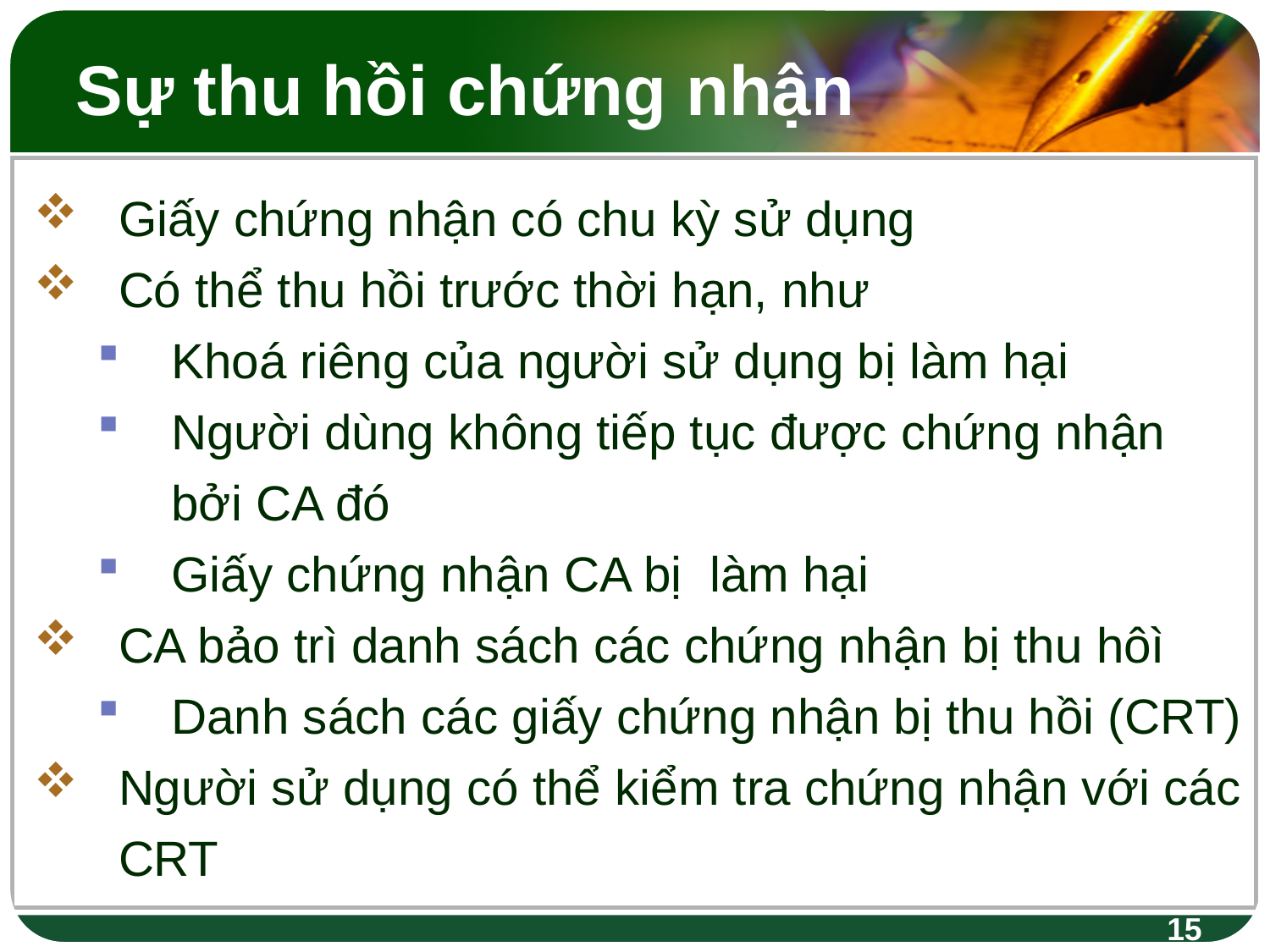

# Sự thu hồi chứng nhận
Giấy chứng nhận có chu kỳ sử dụng
Có thể thu hồi trước thời hạn, như
Khoá riêng của người sử dụng bị làm hại
Người dùng không tiếp tục được chứng nhận bởi CA đó
Giấy chứng nhận CA bị  làm hại
CA bảo trì danh sách các chứng nhận bị thu hôì
Danh sách các giấy chứng nhận bị thu hồi (CRT)
Người sử dụng có thể kiểm tra chứng nhận với các CRT